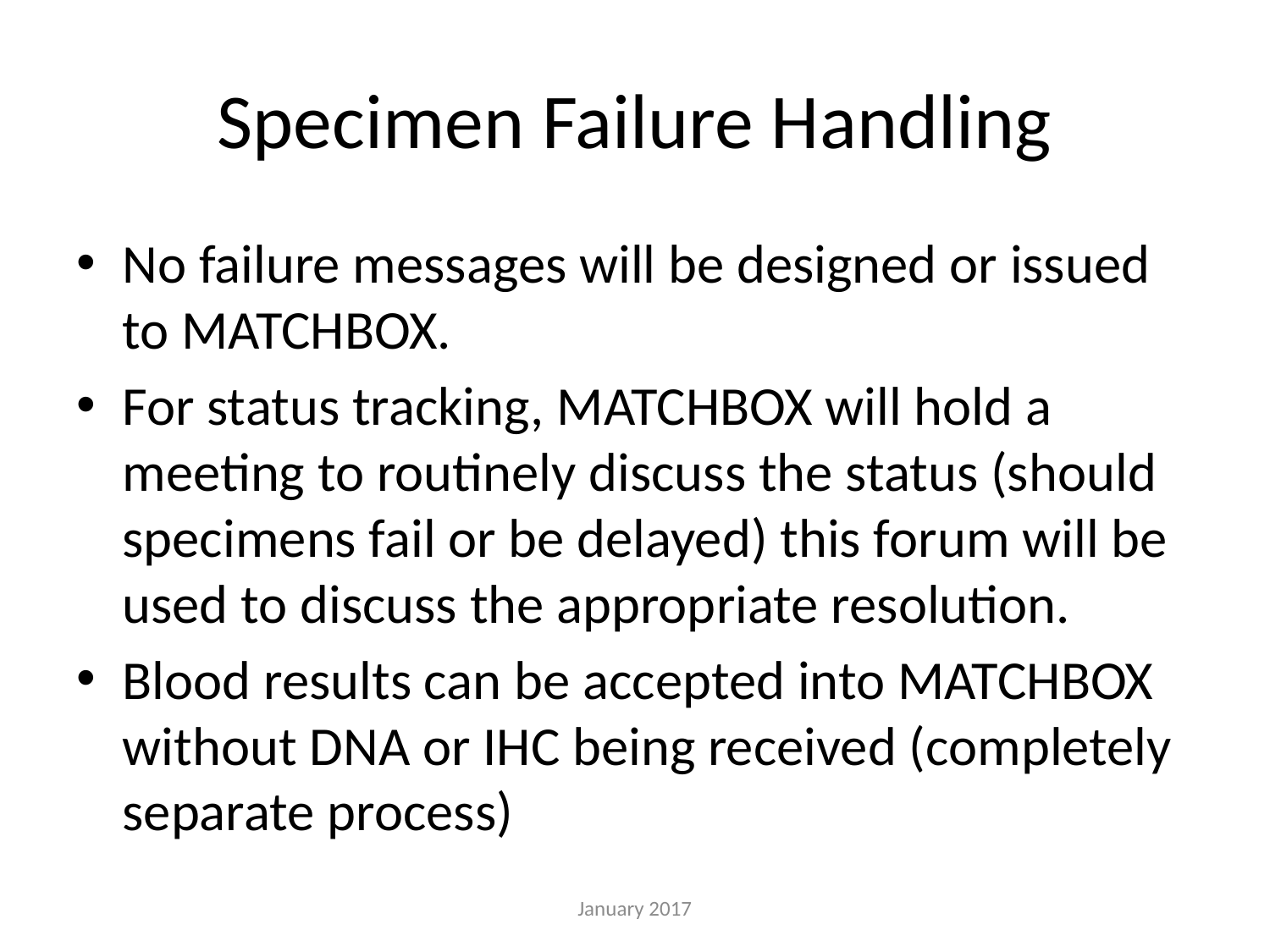

# Specimen Failure Handling
No failure messages will be designed or issued to MATCHBOX.
For status tracking, MATCHBOX will hold a meeting to routinely discuss the status (should specimens fail or be delayed) this forum will be used to discuss the appropriate resolution.
Blood results can be accepted into MATCHBOX without DNA or IHC being received (completely separate process)

January 2017